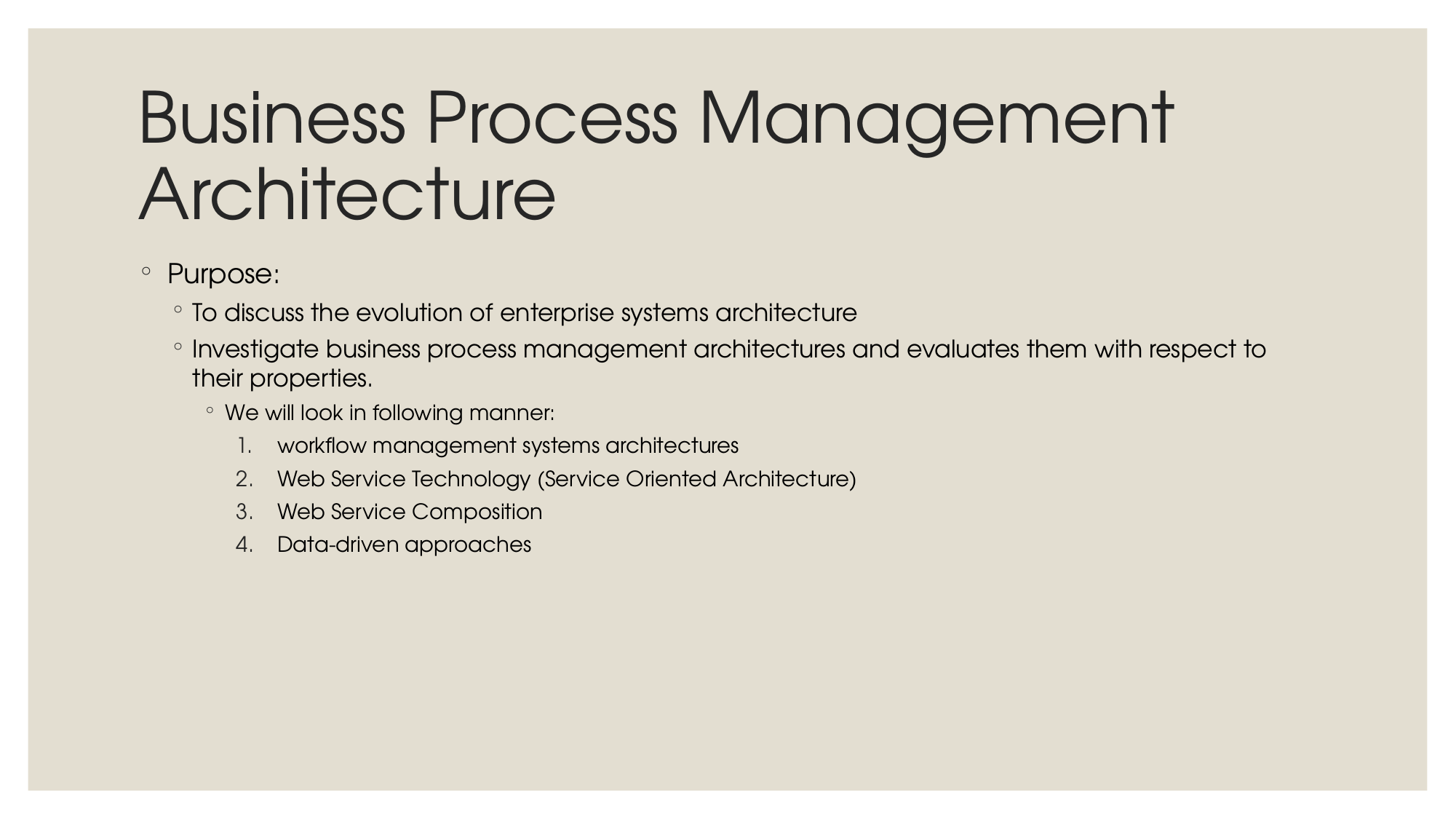

# Business Process Management Architecture
 Purpose:
To discuss the evolution of enterprise systems architecture
Investigate business process management architectures and evaluates them with respect to their properties.
We will look in following manner:
workflow management systems architectures
Web Service Technology (Service Oriented Architecture)
Web Service Composition
Data-driven approaches